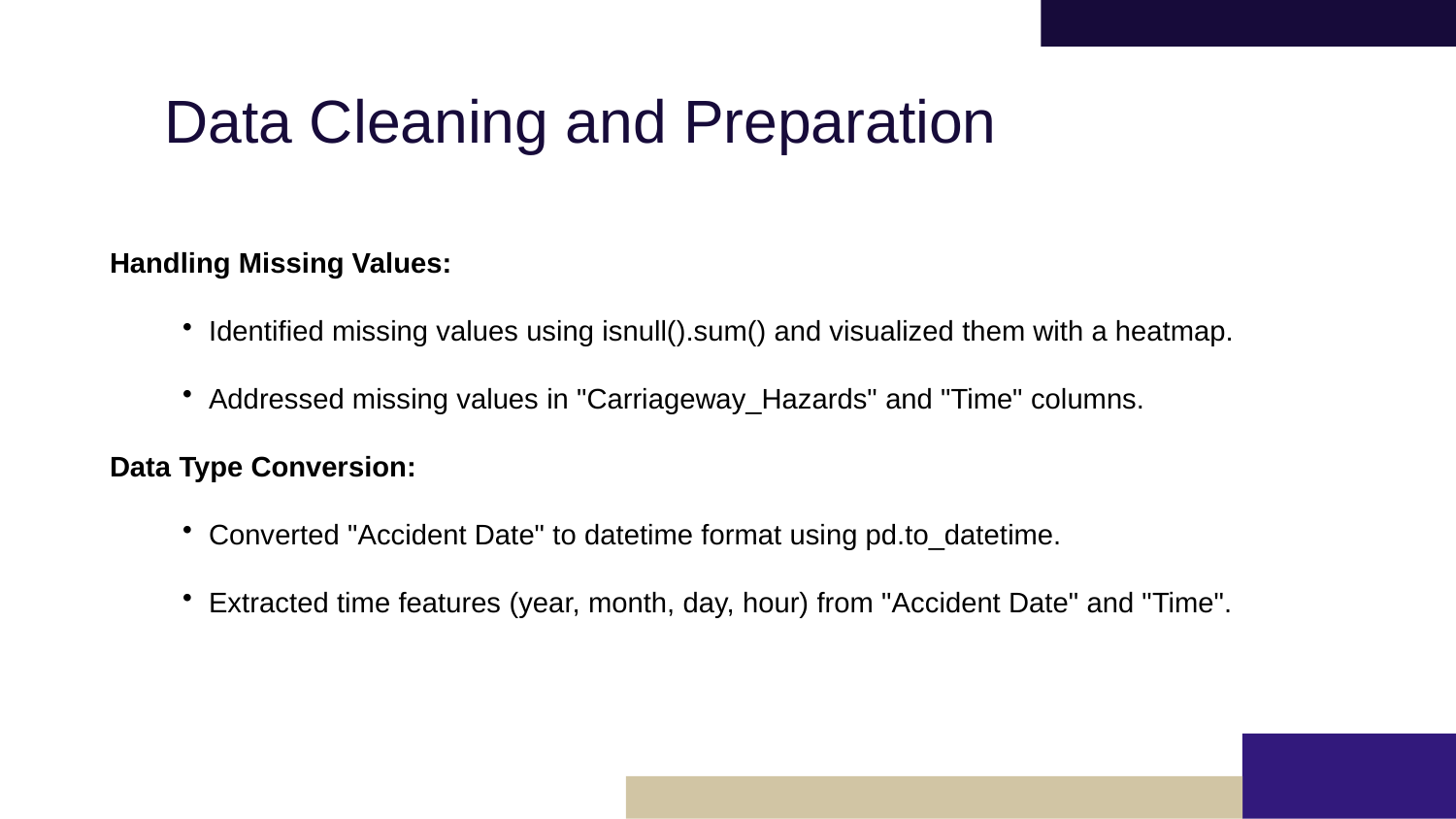

# Data Cleaning and Preparation

Handling Missing Values:

  Identified missing values using isnull().sum() and visualized them with a heatmap.

  Addressed missing values in "Carriageway_Hazards" and "Time" columns.

Data Type Conversion:

  Converted "Accident Date" to datetime format using pd.to_datetime.

  Extracted time features (year, month, day, hour) from "Accident Date" and "Time".